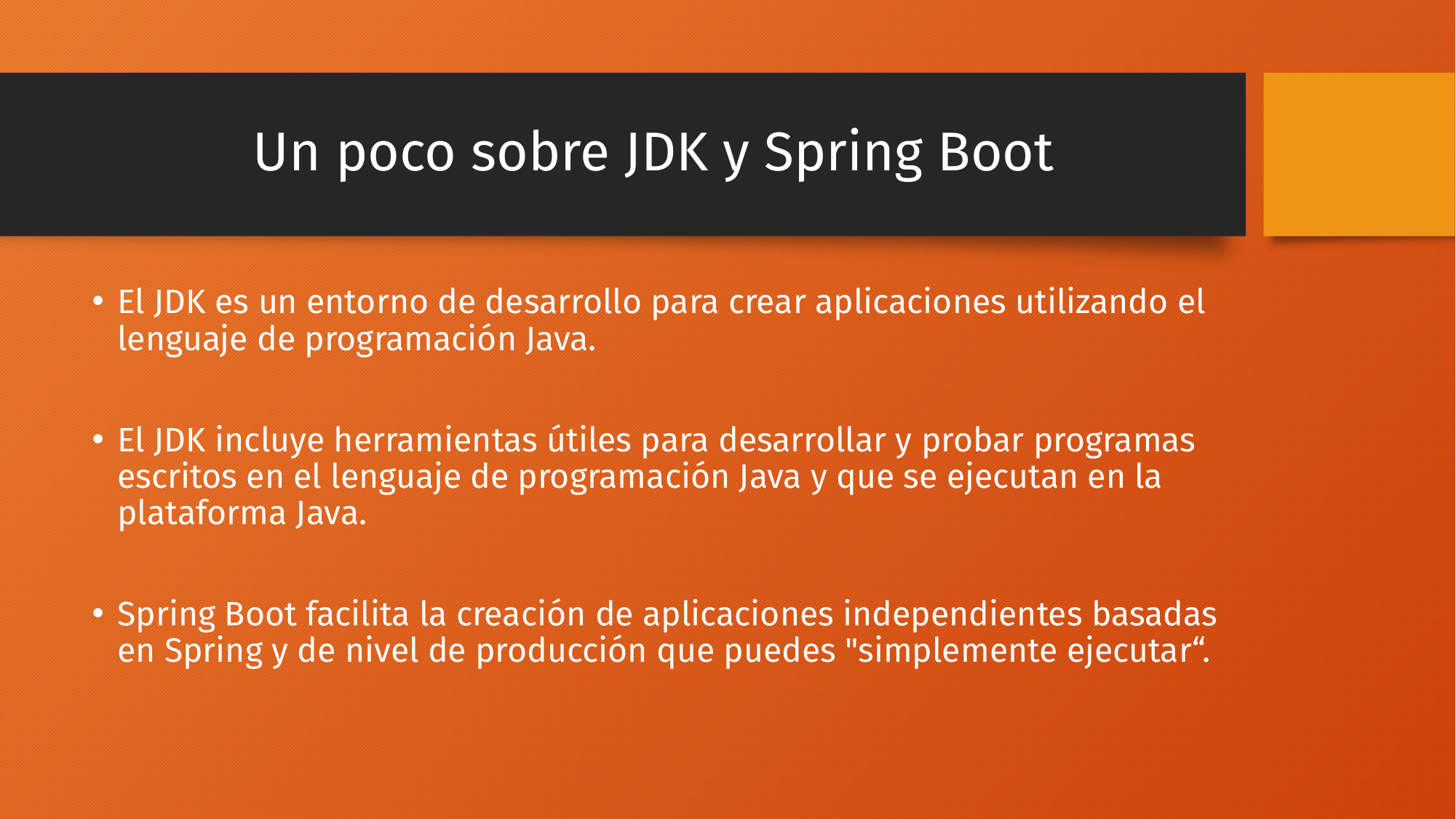

# Un poco sobre JDK y Spring Boot
El JDK es un entorno de desarrollo para crear aplicaciones utilizando el lenguaje de programación Java.

El JDK incluye herramientas útiles para desarrollar y probar programas escritos en el lenguaje de programación Java y que se ejecutan en la plataforma Java.

Spring Boot facilita la creación de aplicaciones independientes basadas en Spring y de nivel de producción que puedes "simplemente ejecutar“.